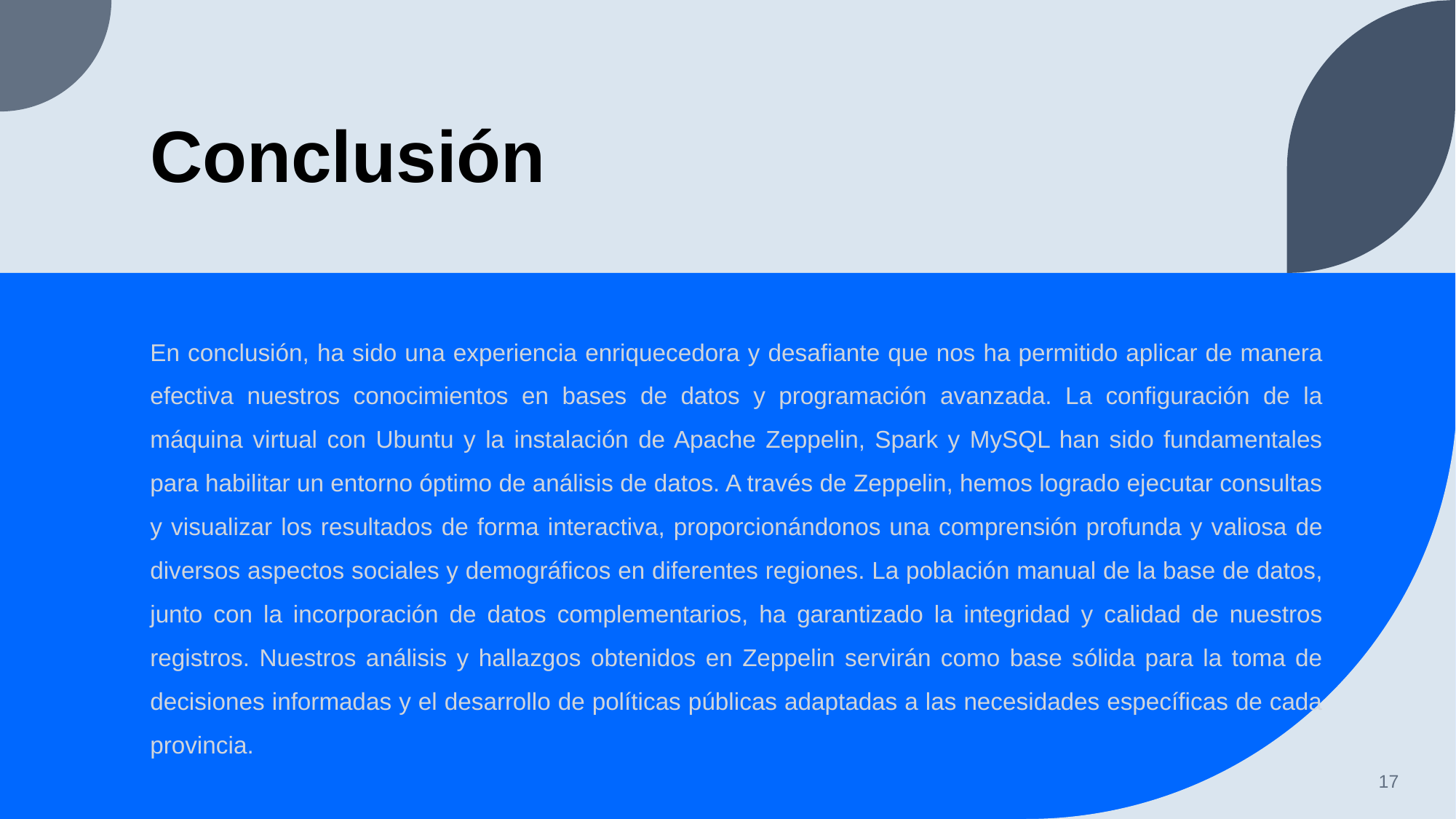

# Conclusión
En conclusión, ha sido una experiencia enriquecedora y desafiante que nos ha permitido aplicar de manera efectiva nuestros conocimientos en bases de datos y programación avanzada. La configuración de la máquina virtual con Ubuntu y la instalación de Apache Zeppelin, Spark y MySQL han sido fundamentales para habilitar un entorno óptimo de análisis de datos. A través de Zeppelin, hemos logrado ejecutar consultas y visualizar los resultados de forma interactiva, proporcionándonos una comprensión profunda y valiosa de diversos aspectos sociales y demográficos en diferentes regiones. La población manual de la base de datos, junto con la incorporación de datos complementarios, ha garantizado la integridad y calidad de nuestros registros. Nuestros análisis y hallazgos obtenidos en Zeppelin servirán como base sólida para la toma de decisiones informadas y el desarrollo de políticas públicas adaptadas a las necesidades específicas de cada provincia.
17